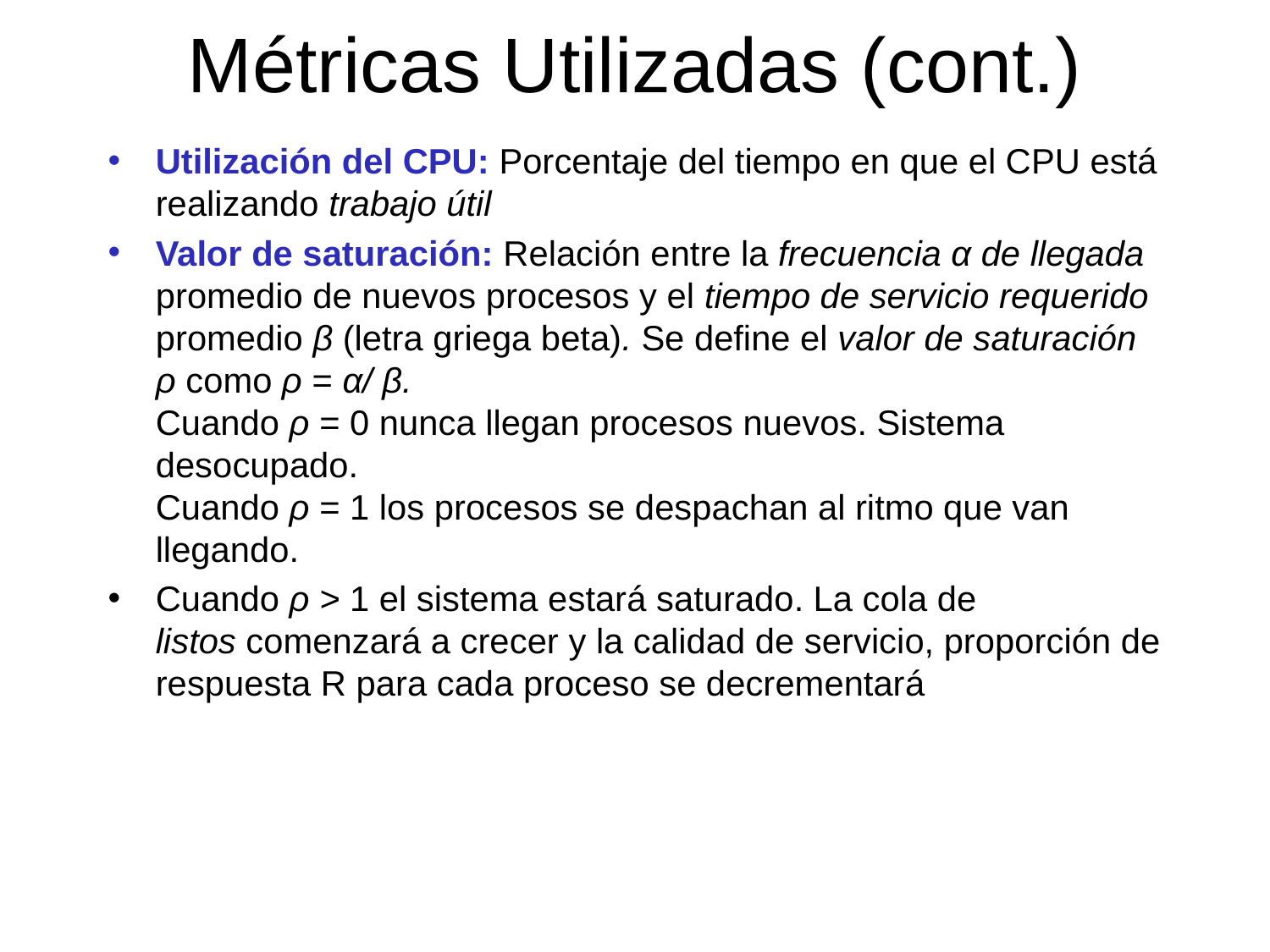

# Métricas Utilizadas (cont.)
Utilización del CPU: Porcentaje del tiempo en que el CPU está realizando trabajo útil
Valor de saturación: Relación entre la frecuencia α de llegada promedio de nuevos procesos y el tiempo de servicio requerido promedio β (letra griega beta). Se define el valor de saturación ρ como ρ = α/ β.
Cuando ρ = 0 nunca llegan procesos nuevos. Sistema desocupado.
Cuando ρ = 1 los procesos se despachan al ritmo que van llegando.
Cuando ρ > 1 el sistema estará saturado. La cola de listos comenzará a crecer y la calidad de servicio, proporción de respuesta R para cada proceso se decrementará